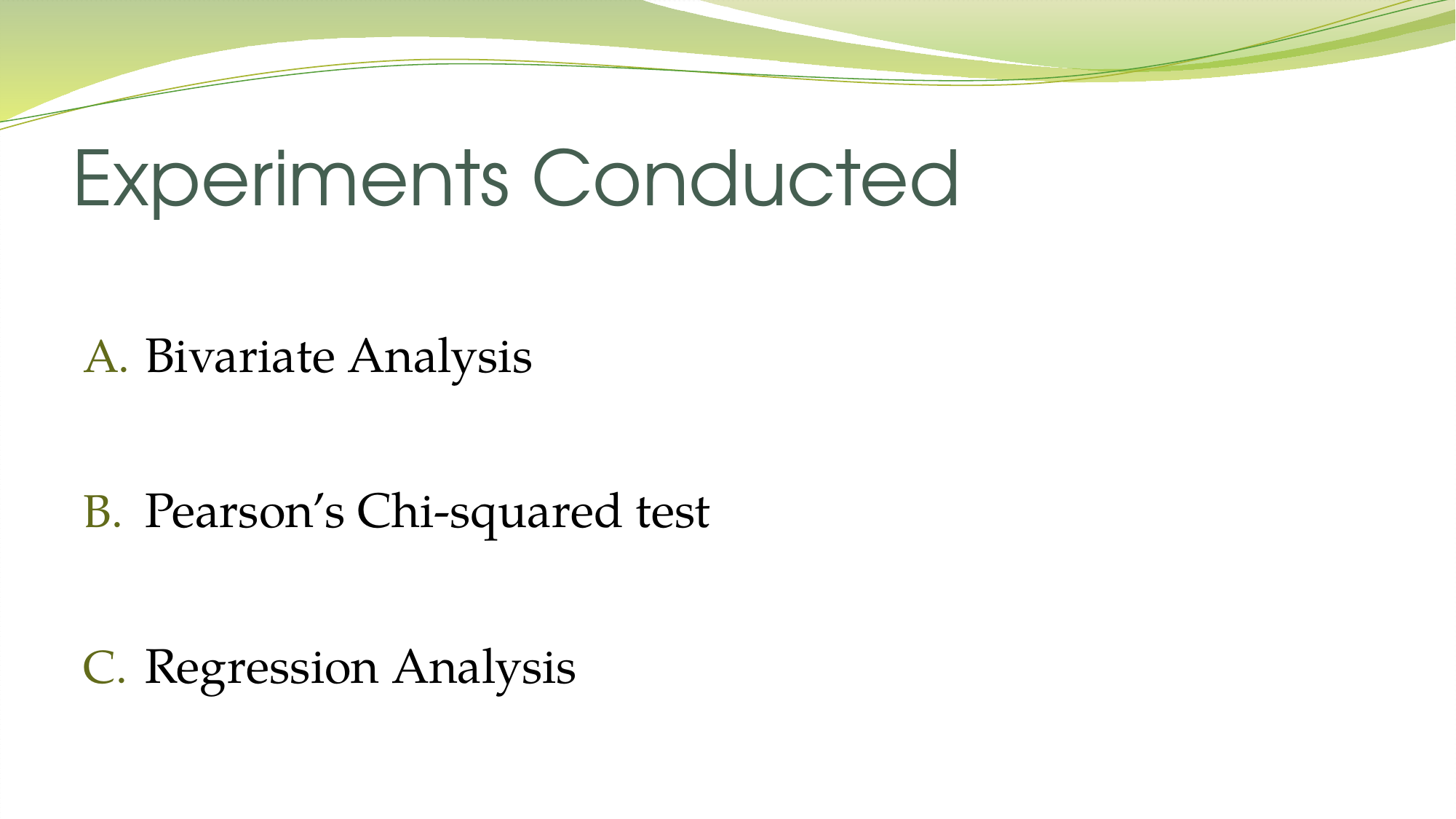

# Experiments Conducted
Bivariate Analysis
Pearson’s Chi-squared test
Regression Analysis